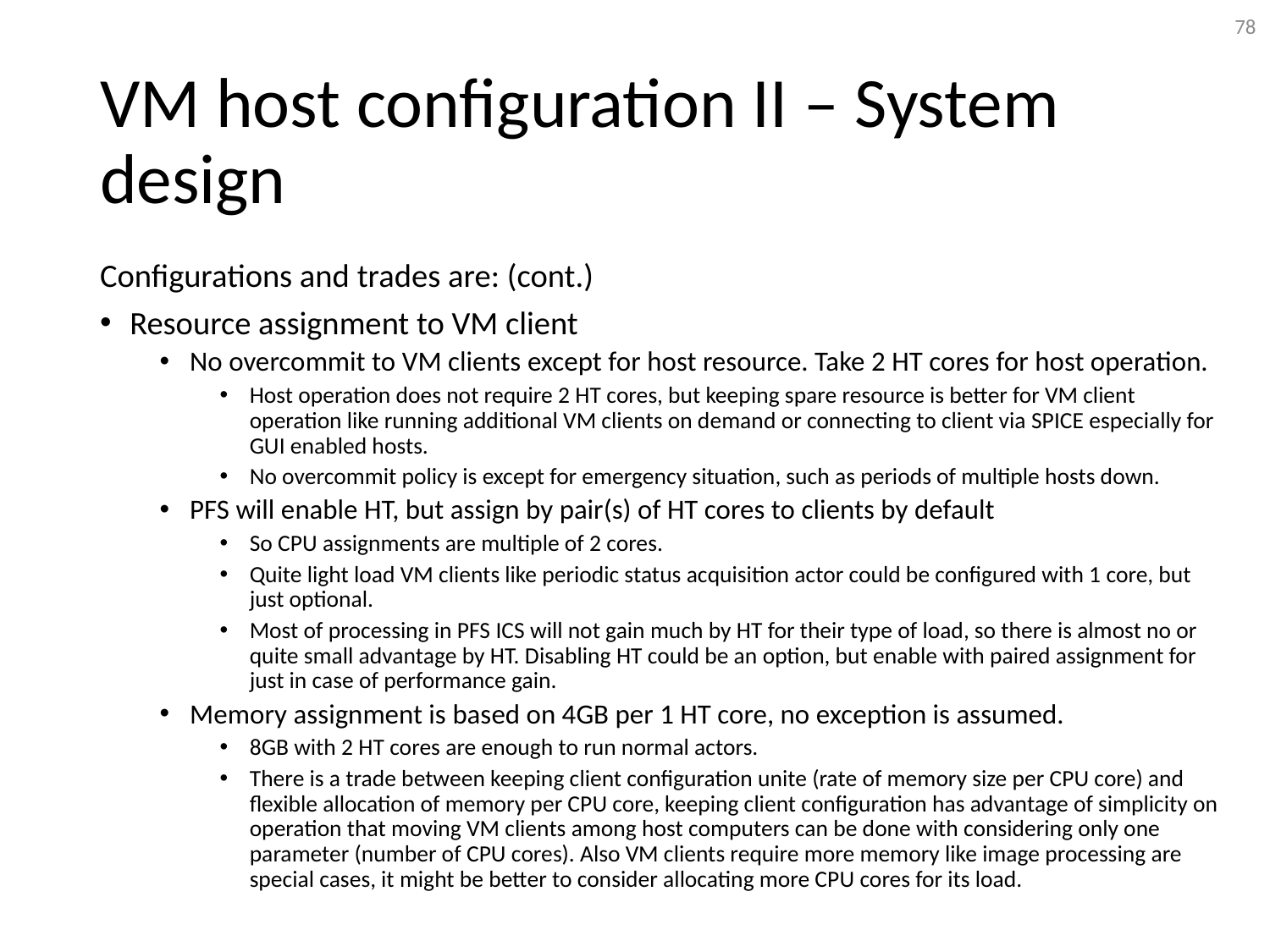

78
# VM host configuration II – System design
Configurations and trades are: (cont.)
Resource assignment to VM client
No overcommit to VM clients except for host resource. Take 2 HT cores for host operation.
Host operation does not require 2 HT cores, but keeping spare resource is better for VM client operation like running additional VM clients on demand or connecting to client via SPICE especially for GUI enabled hosts.
No overcommit policy is except for emergency situation, such as periods of multiple hosts down.
PFS will enable HT, but assign by pair(s) of HT cores to clients by default
So CPU assignments are multiple of 2 cores.
Quite light load VM clients like periodic status acquisition actor could be configured with 1 core, but just optional.
Most of processing in PFS ICS will not gain much by HT for their type of load, so there is almost no or quite small advantage by HT. Disabling HT could be an option, but enable with paired assignment for just in case of performance gain.
Memory assignment is based on 4GB per 1 HT core, no exception is assumed.
8GB with 2 HT cores are enough to run normal actors.
There is a trade between keeping client configuration unite (rate of memory size per CPU core) and flexible allocation of memory per CPU core, keeping client configuration has advantage of simplicity on operation that moving VM clients among host computers can be done with considering only one parameter (number of CPU cores). Also VM clients require more memory like image processing are special cases, it might be better to consider allocating more CPU cores for its load.